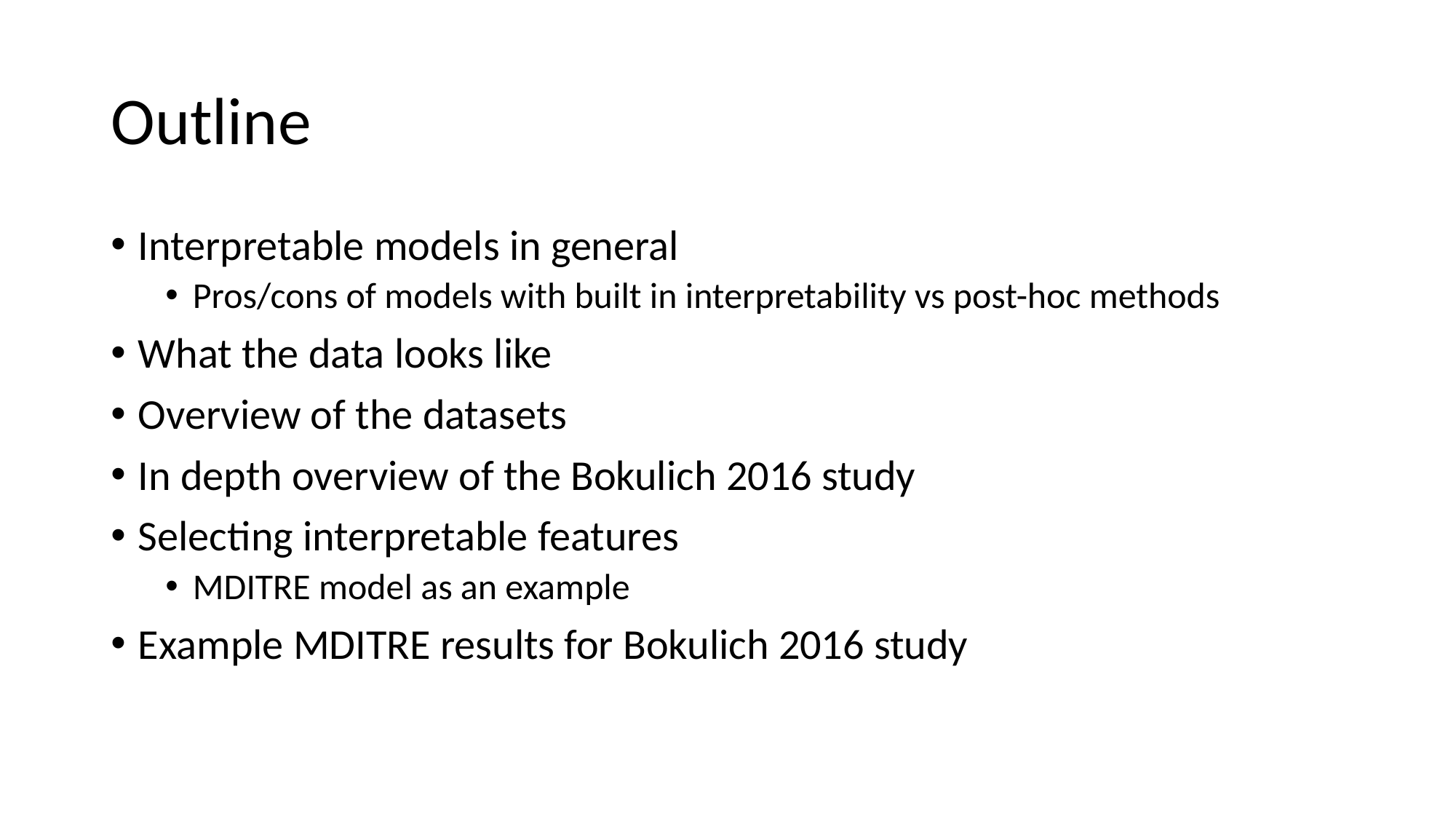

# Outline
Interpretable models in general
Pros/cons of models with built in interpretability vs post-hoc methods
What the data looks like
Overview of the datasets
In depth overview of the Bokulich 2016 study
Selecting interpretable features
MDITRE model as an example
Example MDITRE results for Bokulich 2016 study